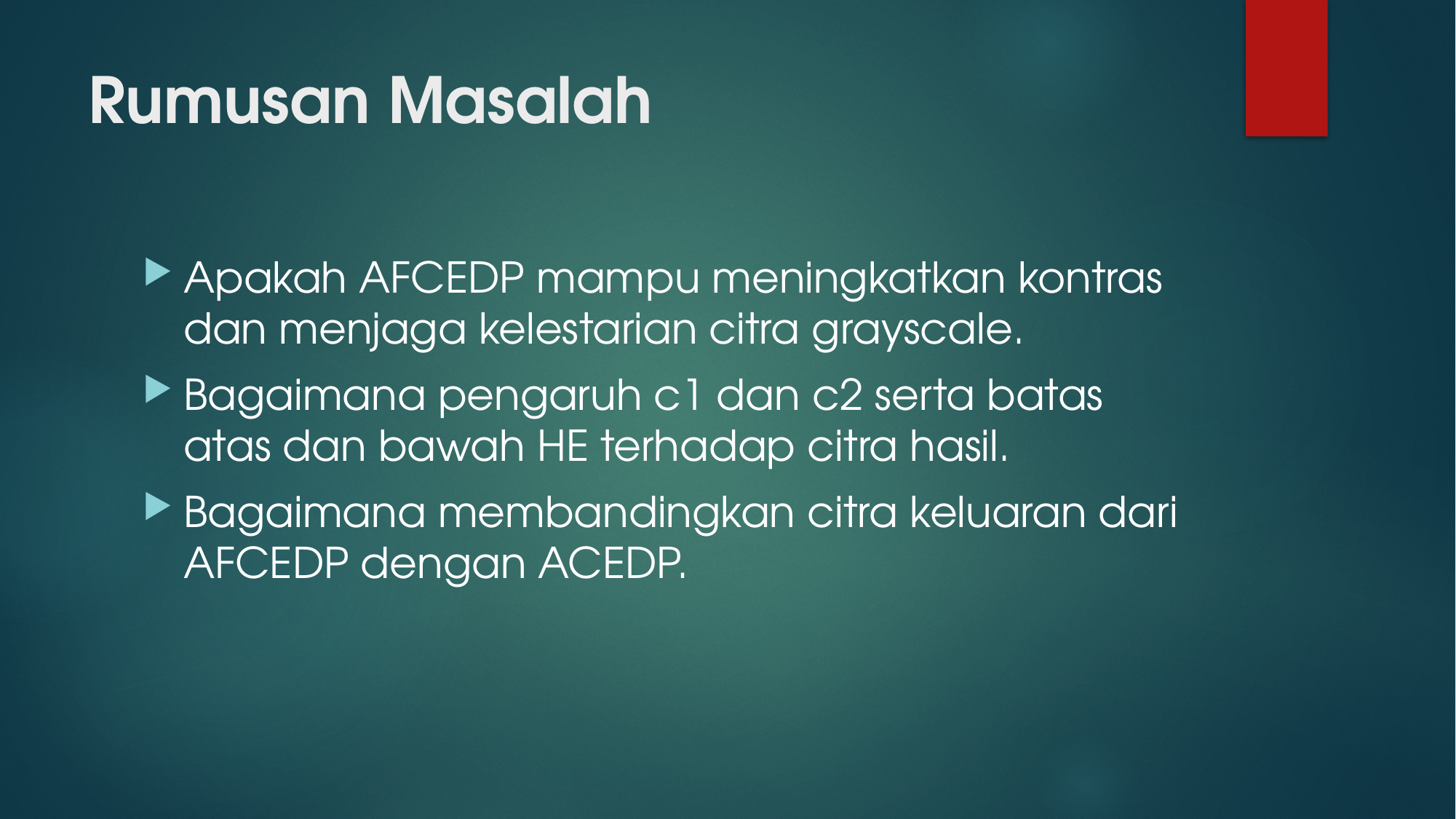

# Rumusan Masalah
Apakah AFCEDP mampu meningkatkan kontras dan menjaga kelestarian citra grayscale.
Bagaimana pengaruh c1 dan c2 serta batas atas dan bawah HE terhadap citra hasil.
Bagaimana membandingkan citra keluaran dari AFCEDP dengan ACEDP.